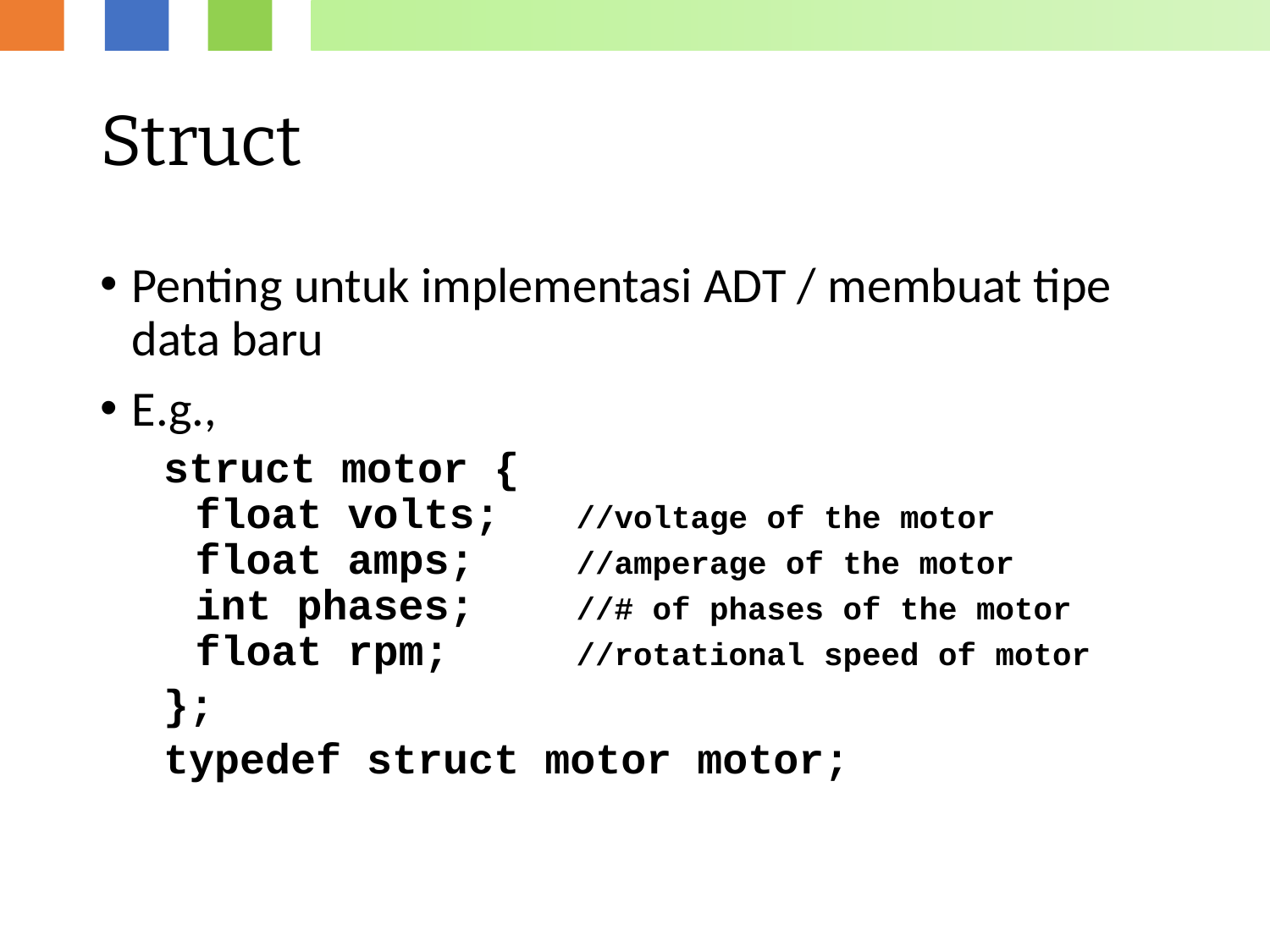

# Struct
Penting untuk implementasi ADT / membuat tipe data baru
E.g.,
struct motor {
float volts;	//voltage of the motor
float amps; 	//amperage of the motor
int phases; 	//# of phases of the motor
float rpm; 	//rotational speed of motor
};
typedef struct motor motor;